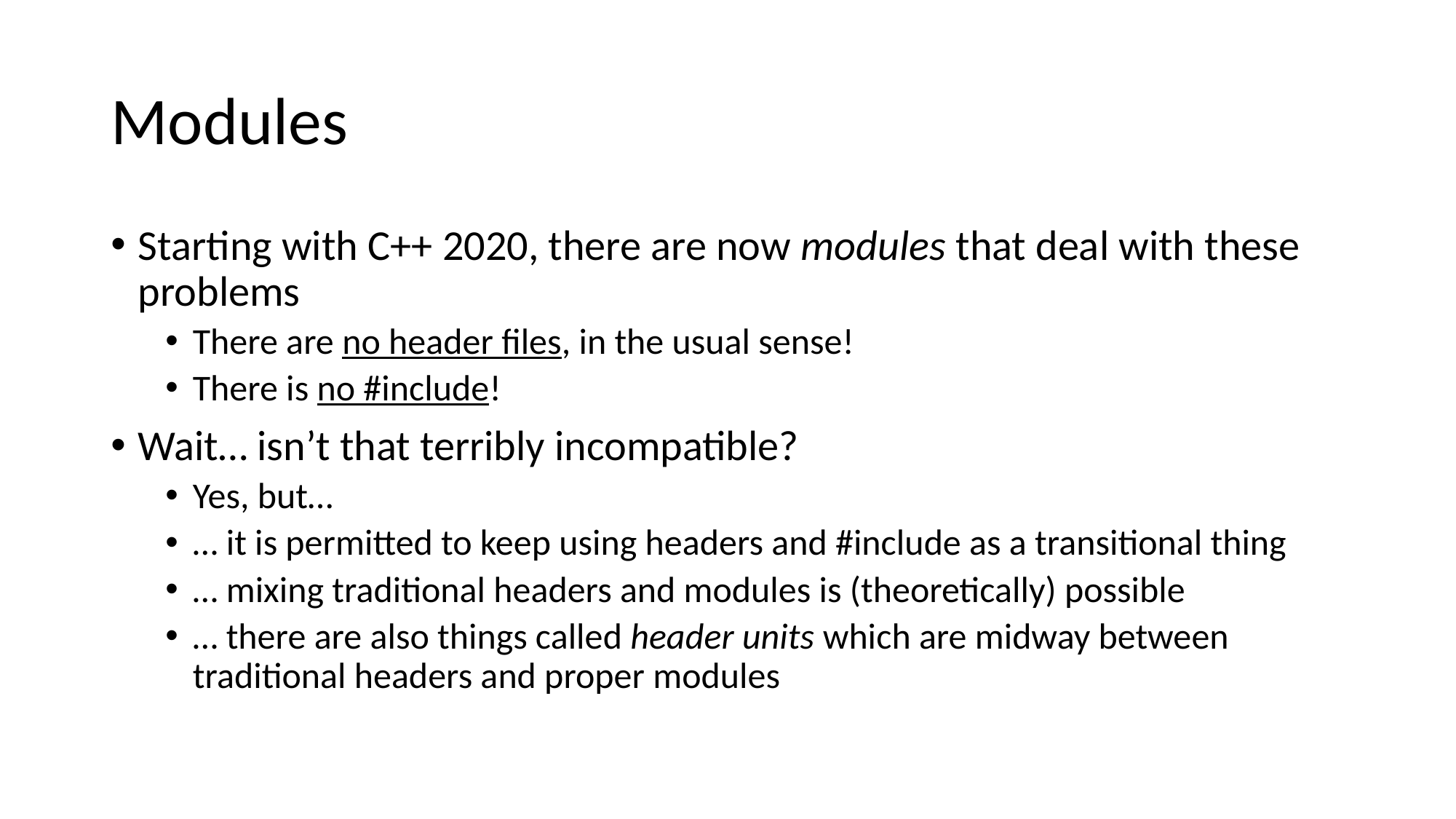

# Modules
Starting with C++ 2020, there are now modules that deal with these problems
There are no header files, in the usual sense!
There is no #include!
Wait… isn’t that terribly incompatible?
Yes, but…
… it is permitted to keep using headers and #include as a transitional thing
… mixing traditional headers and modules is (theoretically) possible
… there are also things called header units which are midway between traditional headers and proper modules